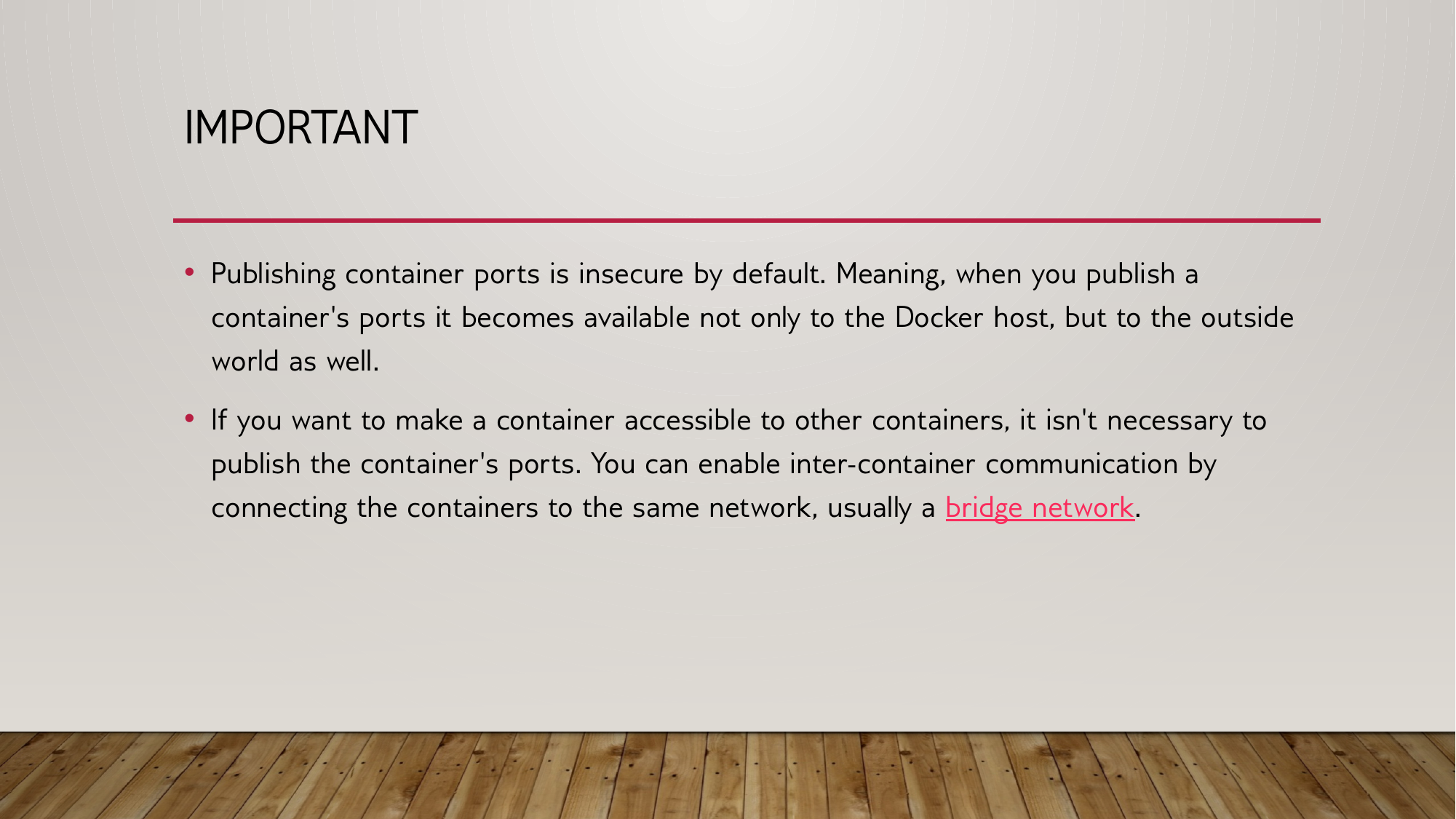

# Important
Publishing container ports is insecure by default. Meaning, when you publish a container's ports it becomes available not only to the Docker host, but to the outside world as well.
If you want to make a container accessible to other containers, it isn't necessary to publish the container's ports. You can enable inter-container communication by connecting the containers to the same network, usually a bridge network.